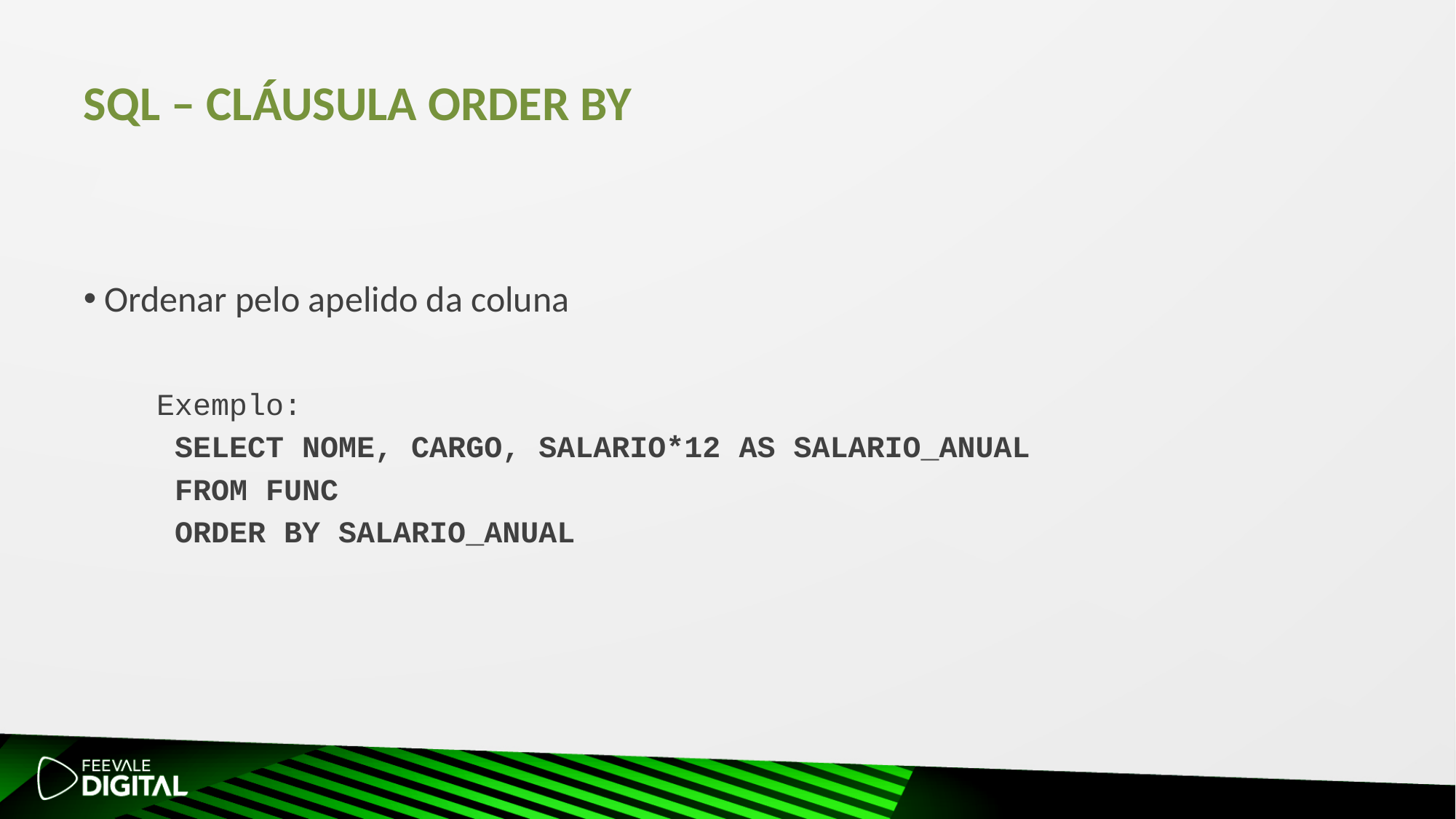

# SQL – Cláusula ORDER BY
 Ordenar pelo apelido da coluna

    Exemplo:
     SELECT NOME, CARGO, SALARIO*12 AS SALARIO_ANUAL
     FROM FUNC
     ORDER BY SALARIO_ANUAL